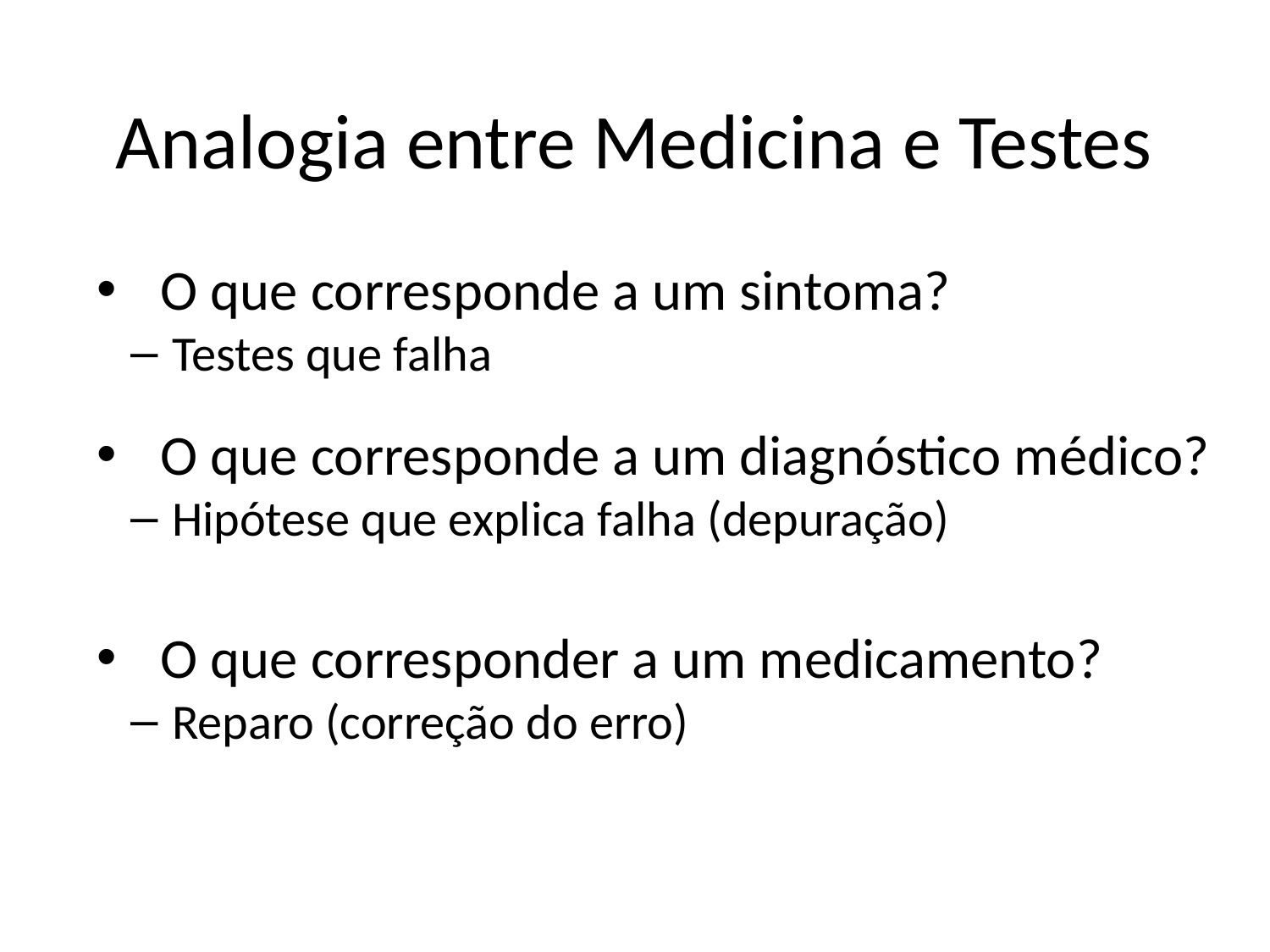

Analogia entre Medicina e Testes
O que corresponde a um sintoma?
 Testes que falha

O que corresponde a um diagnóstico médico?
 Hipótese que explica falha (depuração)

O que corresponder a um medicamento?
 Reparo (correção do erro)